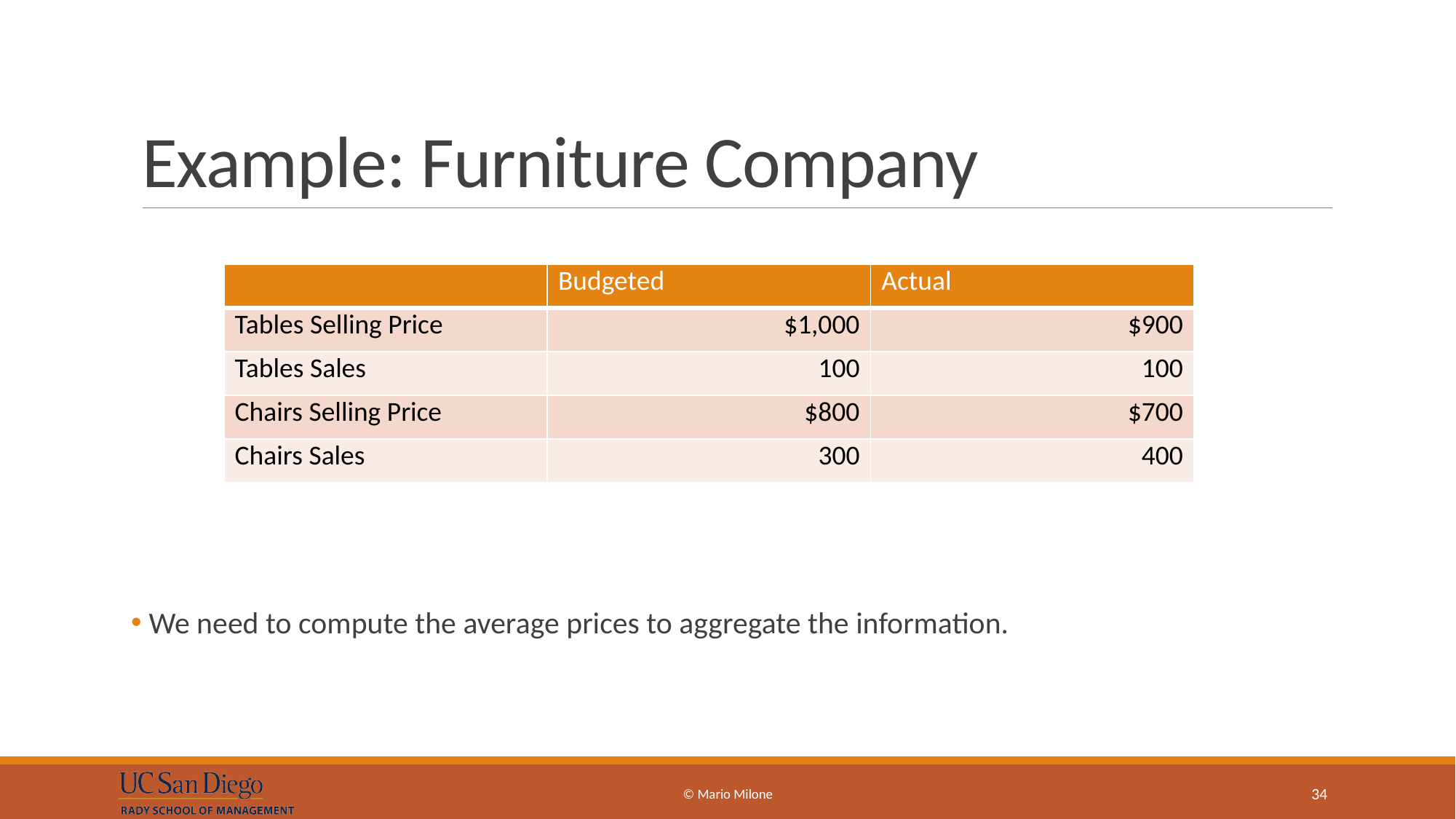

# Example: Furniture Company

 We need to compute the average prices to aggregate the information.
|  | Budgeted | Actual |
| --- | --- | --- |
| Tables Selling Price | $1,000 | $900 |
| Tables Sales | 100 | 100 |
| Chairs Selling Price | $800 | $700 |
| Chairs Sales | 300 | 400 |
© Mario Milone
34